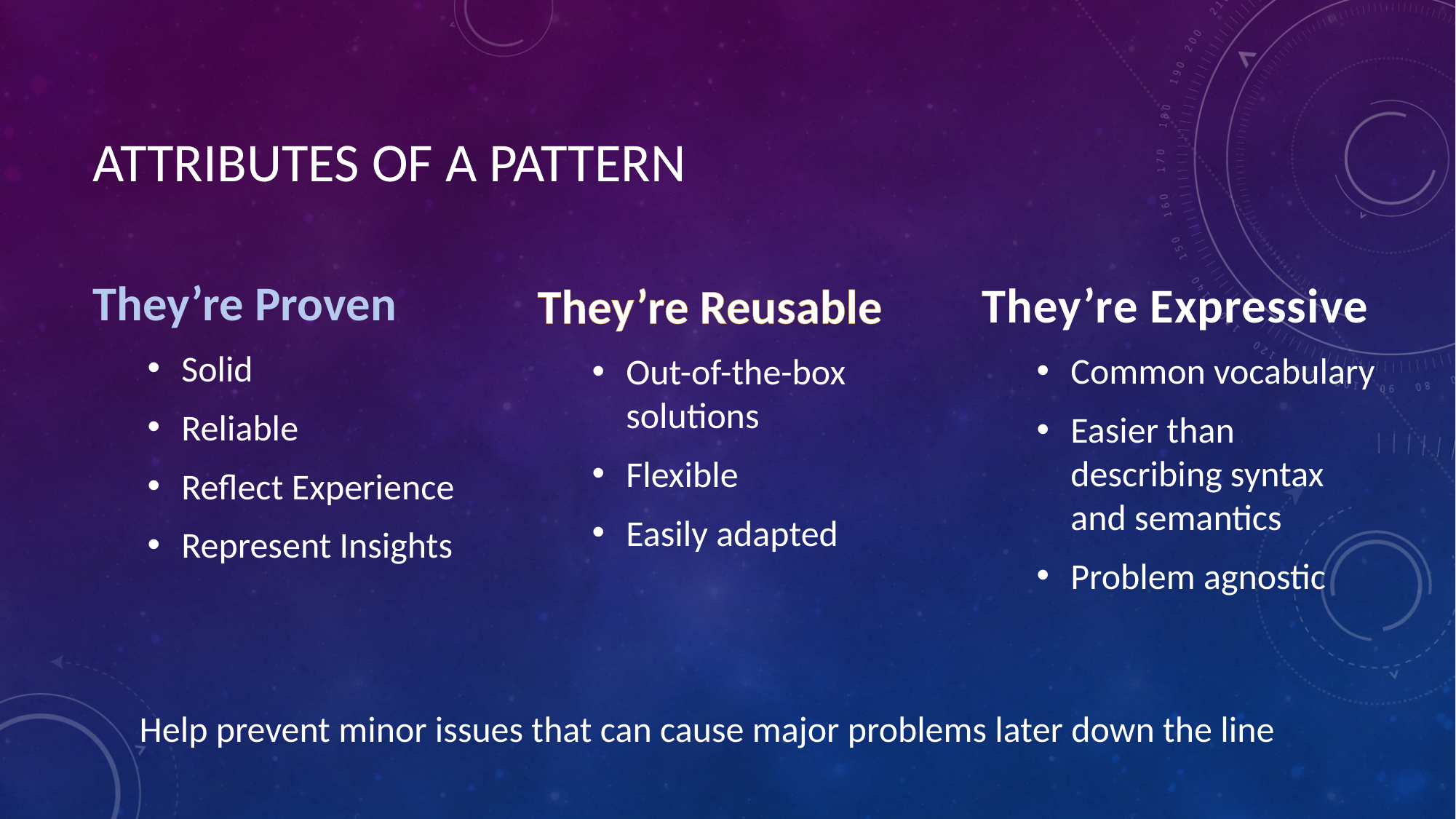

# Attributes of a pattern
They’re Expressive
Common vocabulary
Easier than describing syntax and semantics
Problem agnostic
They’re Reusable
Out-of-the-box solutions
Flexible
Easily adapted
They’re Proven
Solid
Reliable
Reflect Experience
Represent Insights
Help prevent minor issues that can cause major problems later down the line